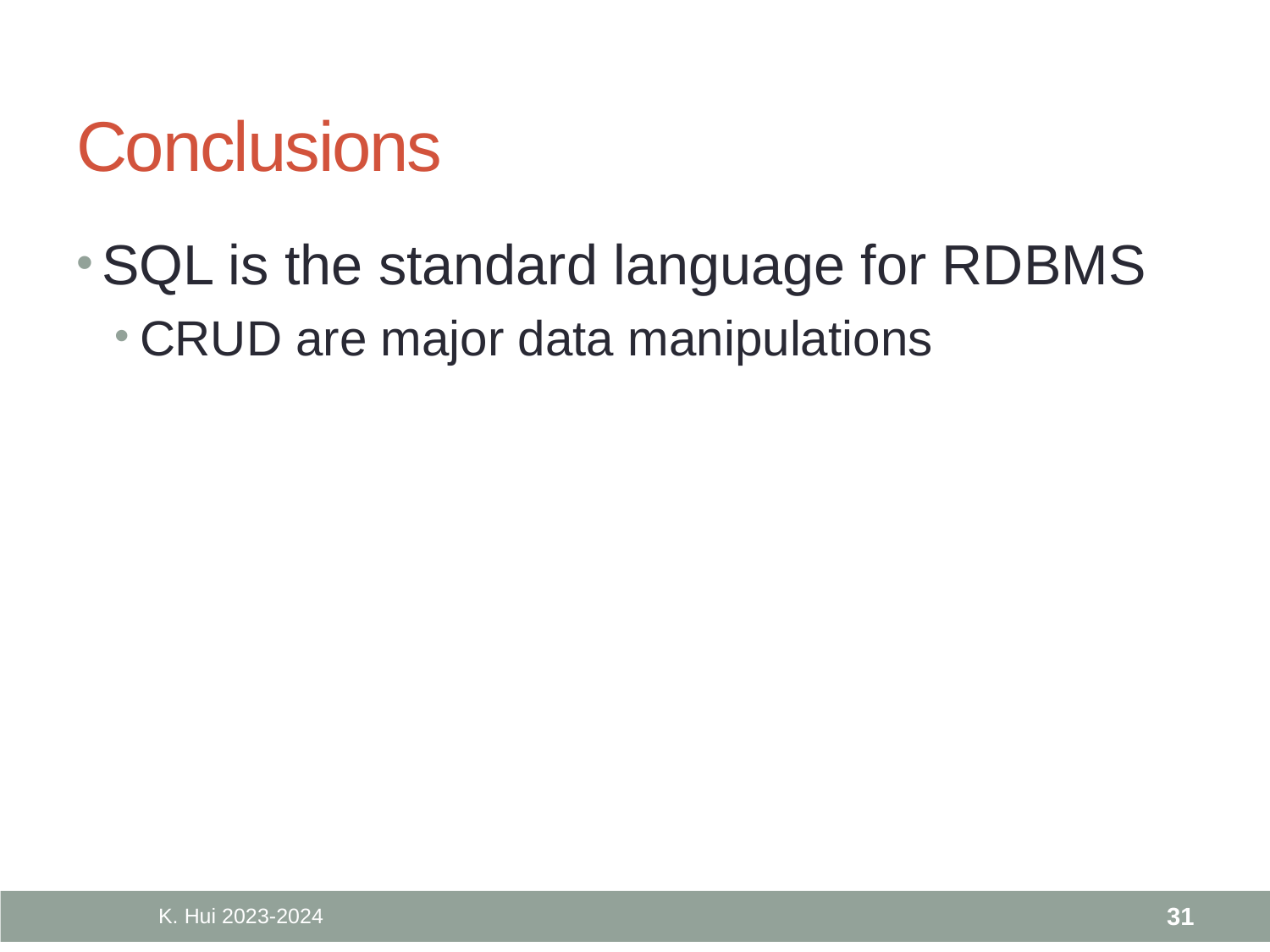

# Conclusions
SQL is the standard language for RDBMS
CRUD are major data manipulations
K. Hui 2023-2024
31